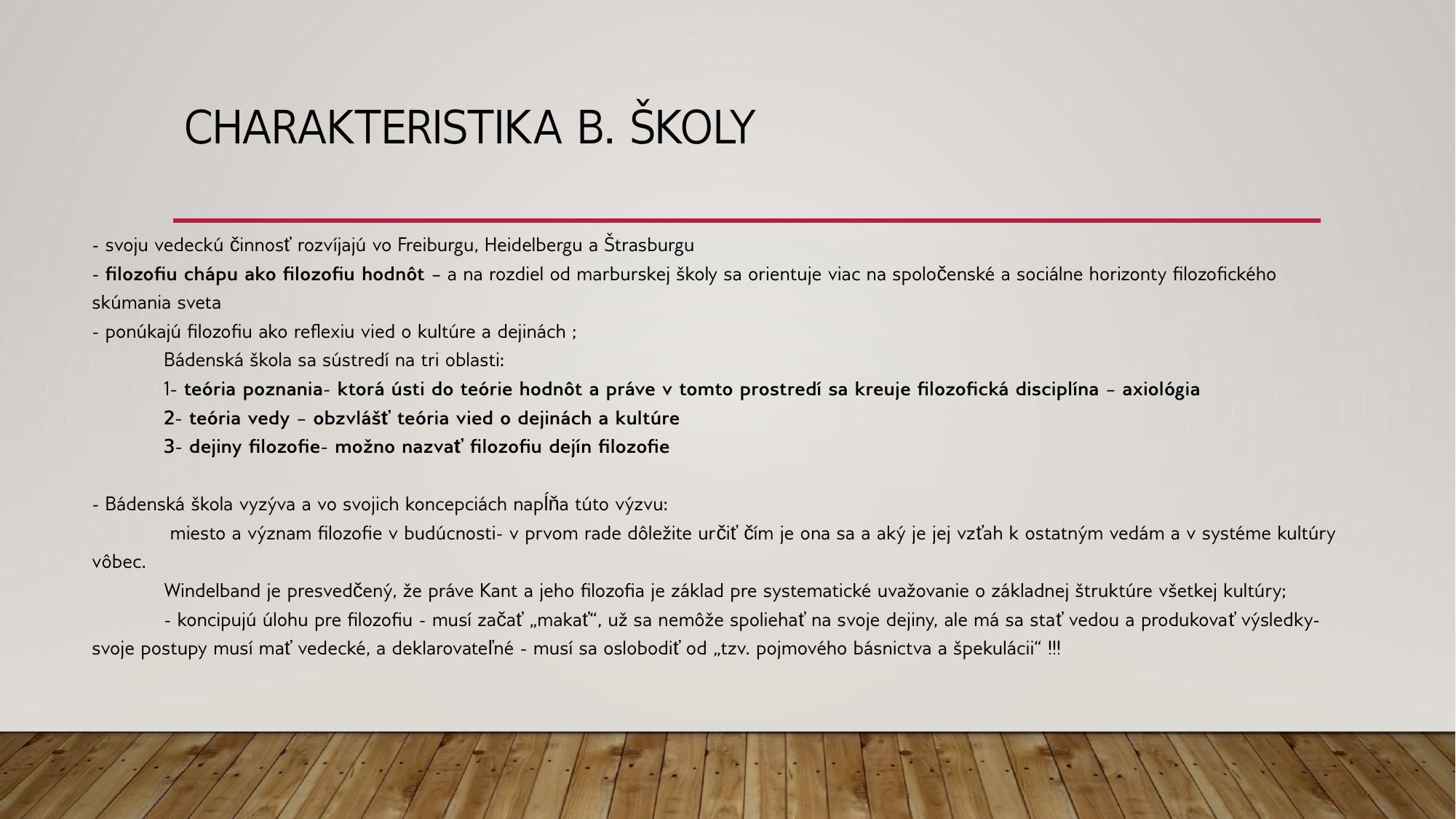

# Charakteristika B. školy
- svoju vedeckú činnosť rozvíjajú vo Freiburgu, Heidelbergu a Štrasburgu
- filozofiu chápu ako filozofiu hodnôt – a na rozdiel od marburskej školy sa orientuje viac na spoločenské a sociálne horizonty filozofického skúmania sveta
- ponúkajú filozofiu ako reflexiu vied o kultúre a dejinách ;
	Bádenská škola sa sústredí na tri oblasti:
	1- teória poznania- ktorá ústi do teórie hodnôt a práve v tomto prostredí sa kreuje filozofická disciplína – axiológia
	2- teória vedy – obzvlášť teória vied o dejinách a kultúre
	3- dejiny filozofie- možno nazvať filozofiu dejín filozofie

- Bádenská škola vyzýva a vo svojich koncepciách napĺňa túto výzvu:
	 miesto a význam filozofie v budúcnosti- v prvom rade dôležite určiť čím je ona sa a aký je jej vzťah k ostatným vedám a v systéme kultúry vôbec.
	Windelband je presvedčený, že práve Kant a jeho filozofia je základ pre systematické uvažovanie o základnej štruktúre všetkej kultúry;
	- koncipujú úlohu pre filozofiu - musí začať „makať“, už sa nemôže spoliehať na svoje dejiny, ale má sa stať vedou a produkovať výsledky- svoje postupy musí mať vedecké, a deklarovateľné - musí sa oslobodiť od „tzv. pojmového básnictva a špekulácii“ !!!